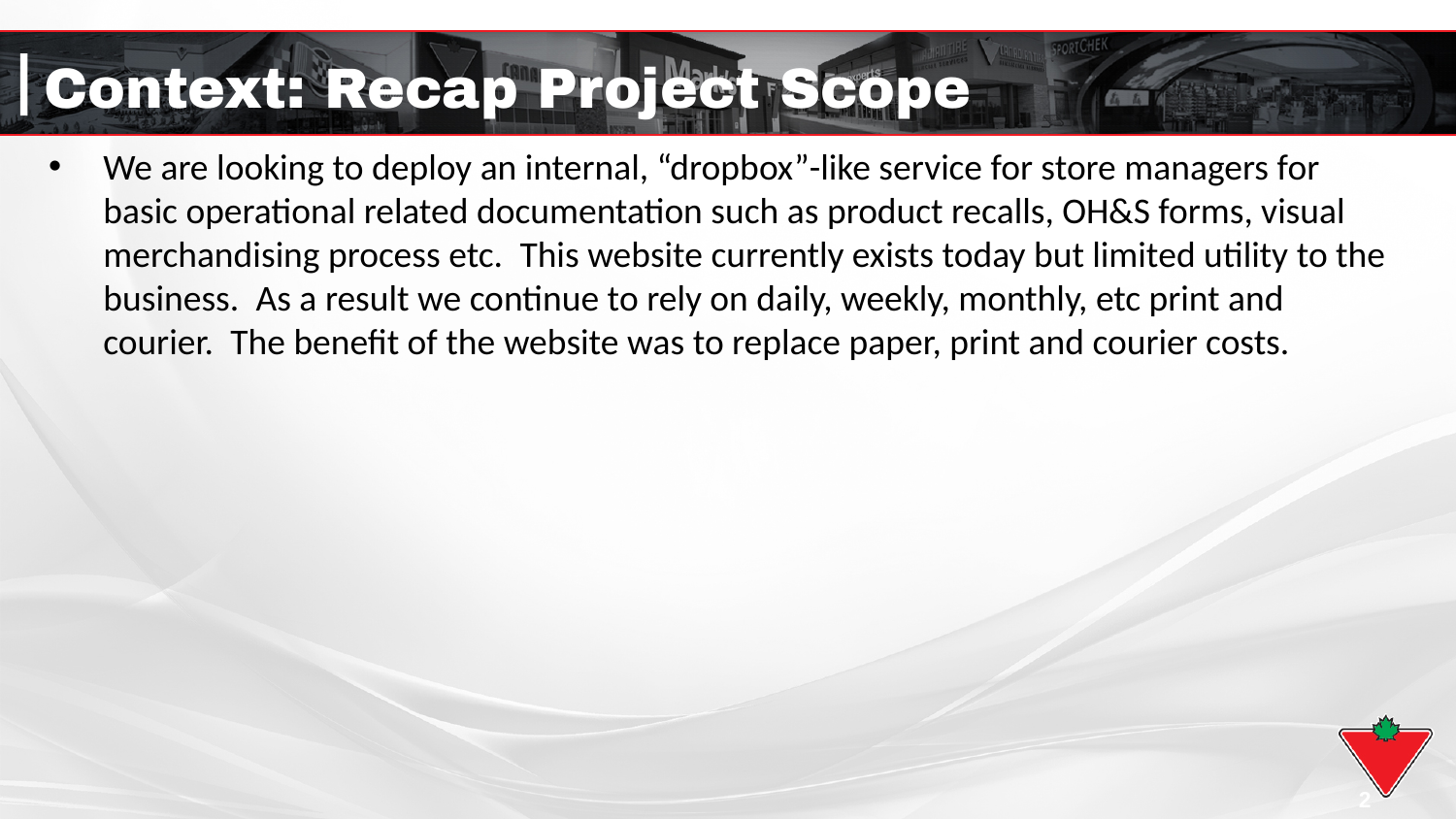

# Context: Recap Project Scope
We are looking to deploy an internal, “dropbox”-like service for store managers for basic operational related documentation such as product recalls, OH&S forms, visual merchandising process etc.  This website currently exists today but limited utility to the business.  As a result we continue to rely on daily, weekly, monthly, etc print and courier.  The benefit of the website was to replace paper, print and courier costs.
2